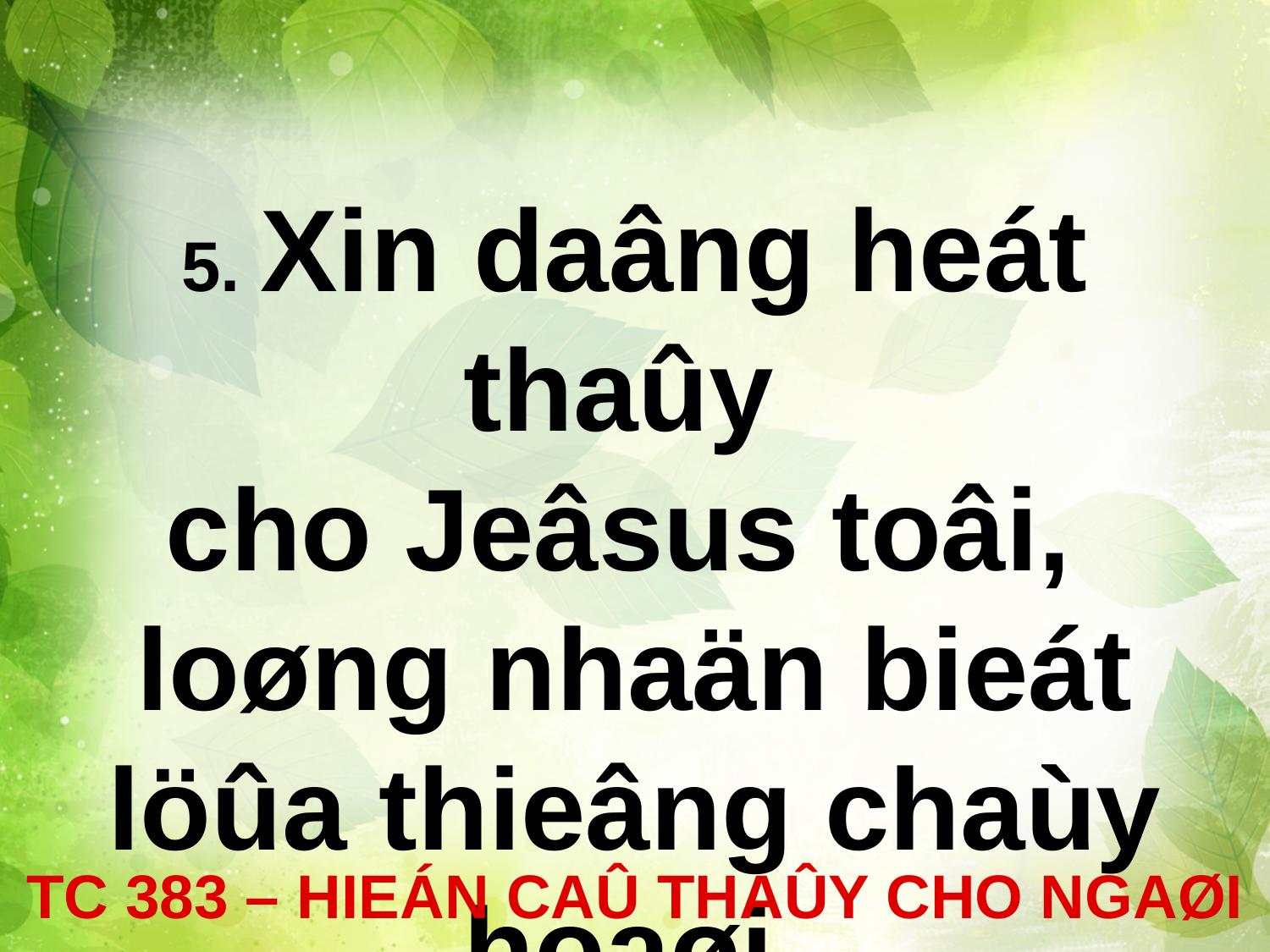

5. Xin daâng heát thaûy
cho Jeâsus toâi,
loøng nhaän bieát löûa thieâng chaùy hoaøi.
TC 383 – HIEÁN CAÛ THAÛY CHO NGAØI